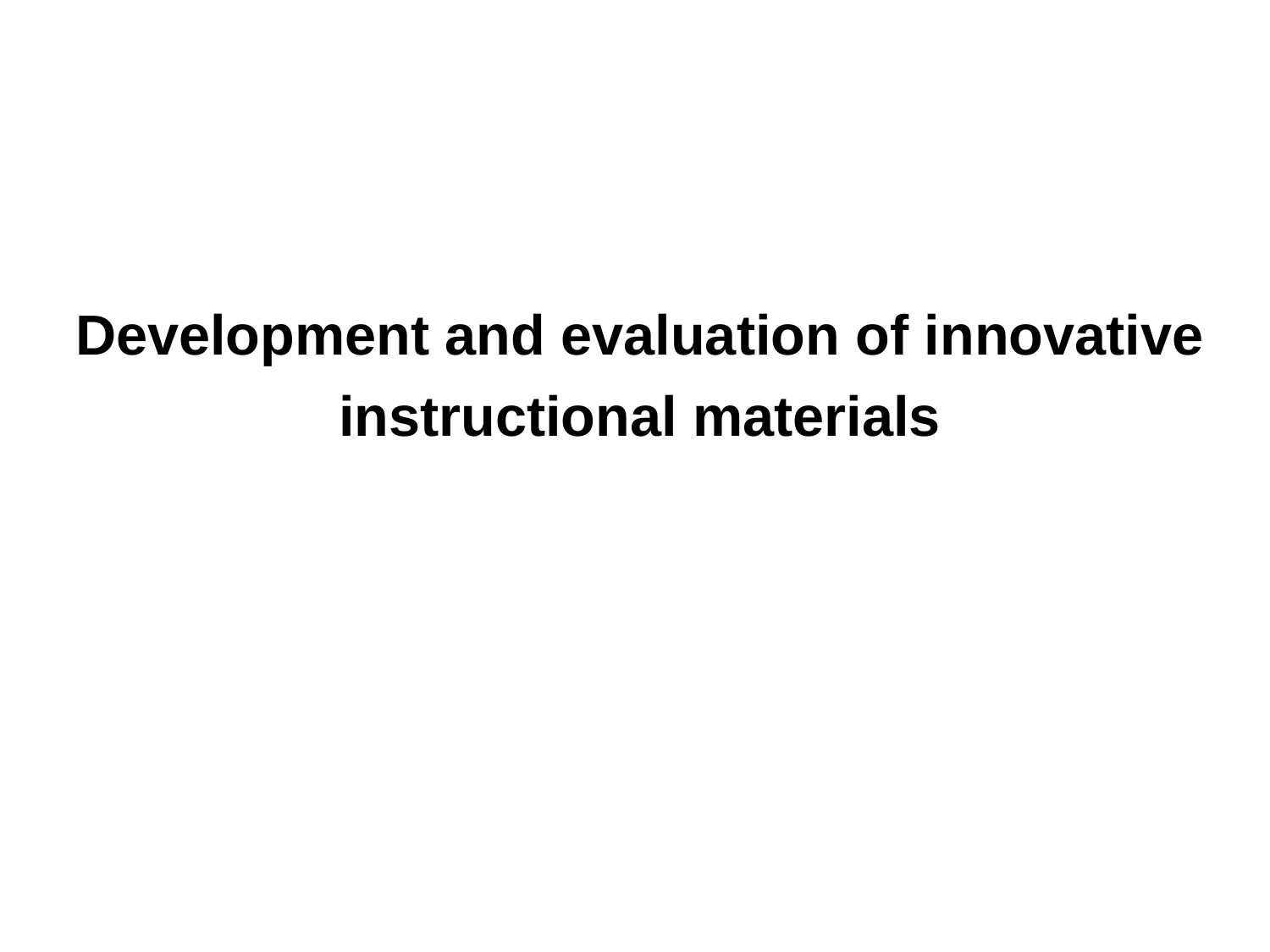

Development and evaluation of innovative instructional materials